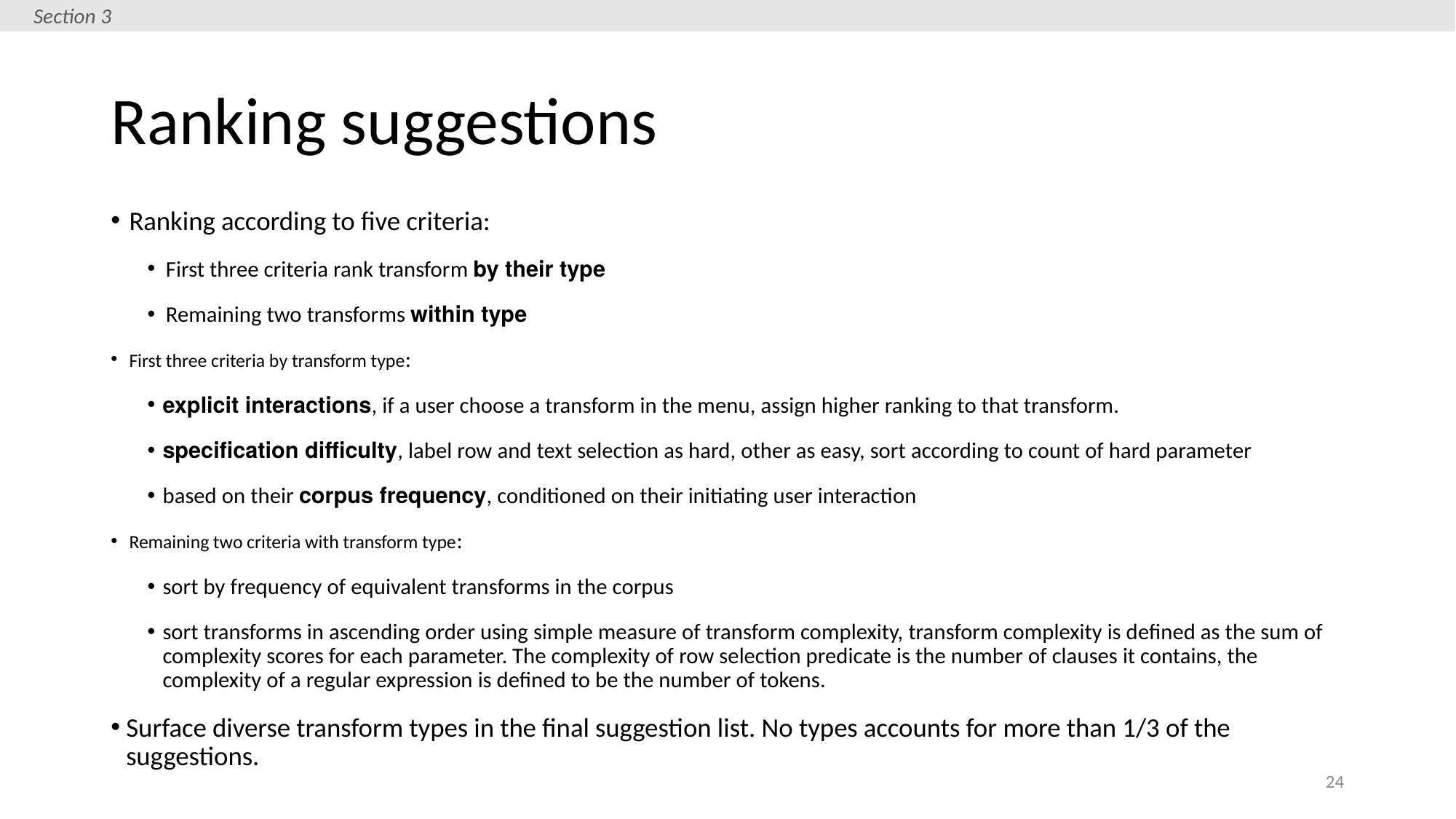

Section 3
# Ranking suggestions
Ranking according to five criteria:
First three criteria rank transform by their type
Remaining two transforms within type
First three criteria by transform type:
explicit interactions, if a user choose a transform in the menu, assign higher ranking to that transform.
specification difficulty, label row and text selection as hard, other as easy, sort according to count of hard parameter
based on their corpus frequency, conditioned on their initiating user interaction
Remaining two criteria with transform type:
sort by frequency of equivalent transforms in the corpus
sort transforms in ascending order using simple measure of transform complexity, transform complexity is defined as the sum of complexity scores for each parameter. The complexity of row selection predicate is the number of clauses it contains, the complexity of a regular expression is defined to be the number of tokens.
Surface diverse transform types in the final suggestion list. No types accounts for more than 1/3 of the suggestions.
24